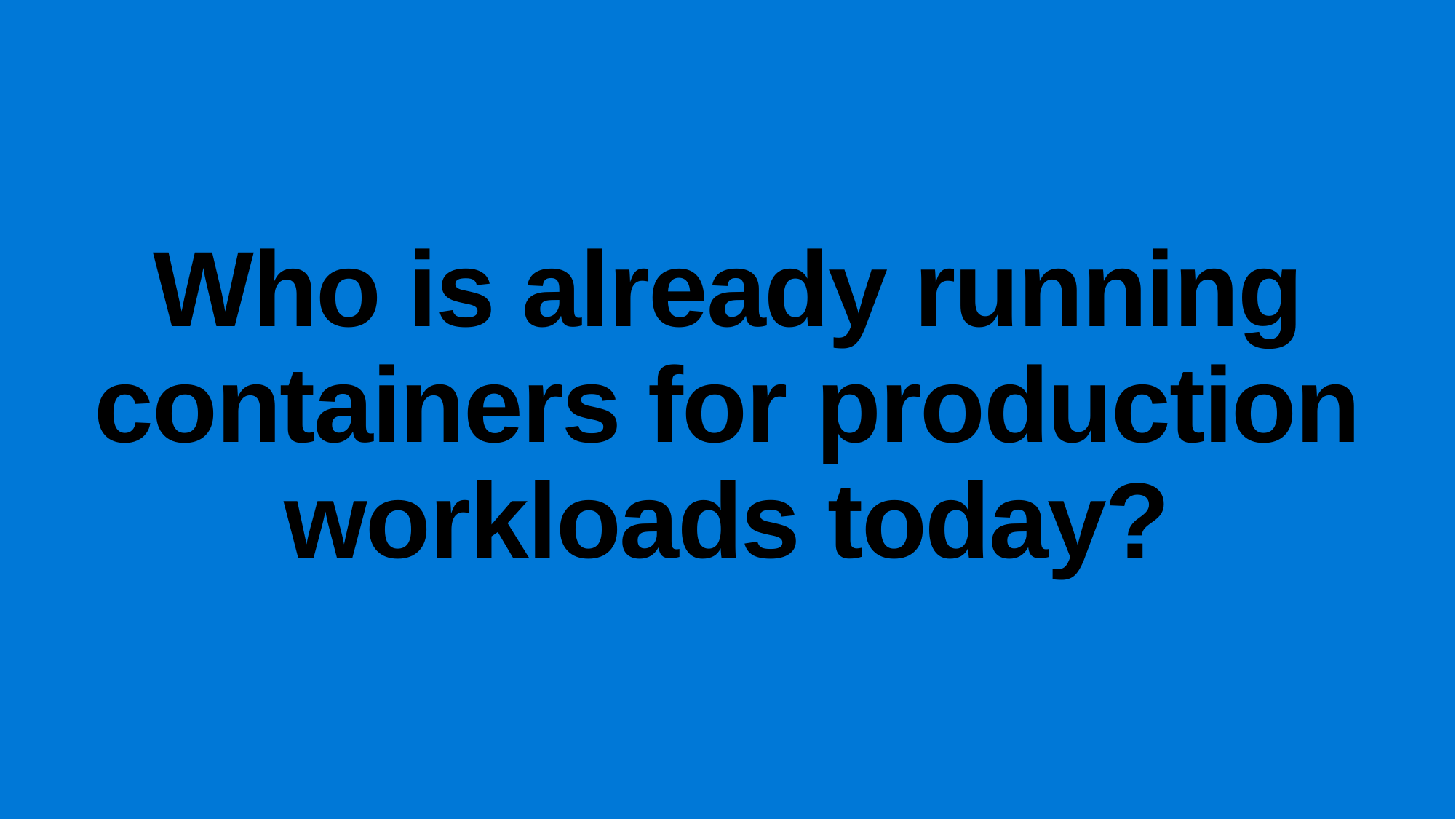

# Who is already running containers for production workloads today?